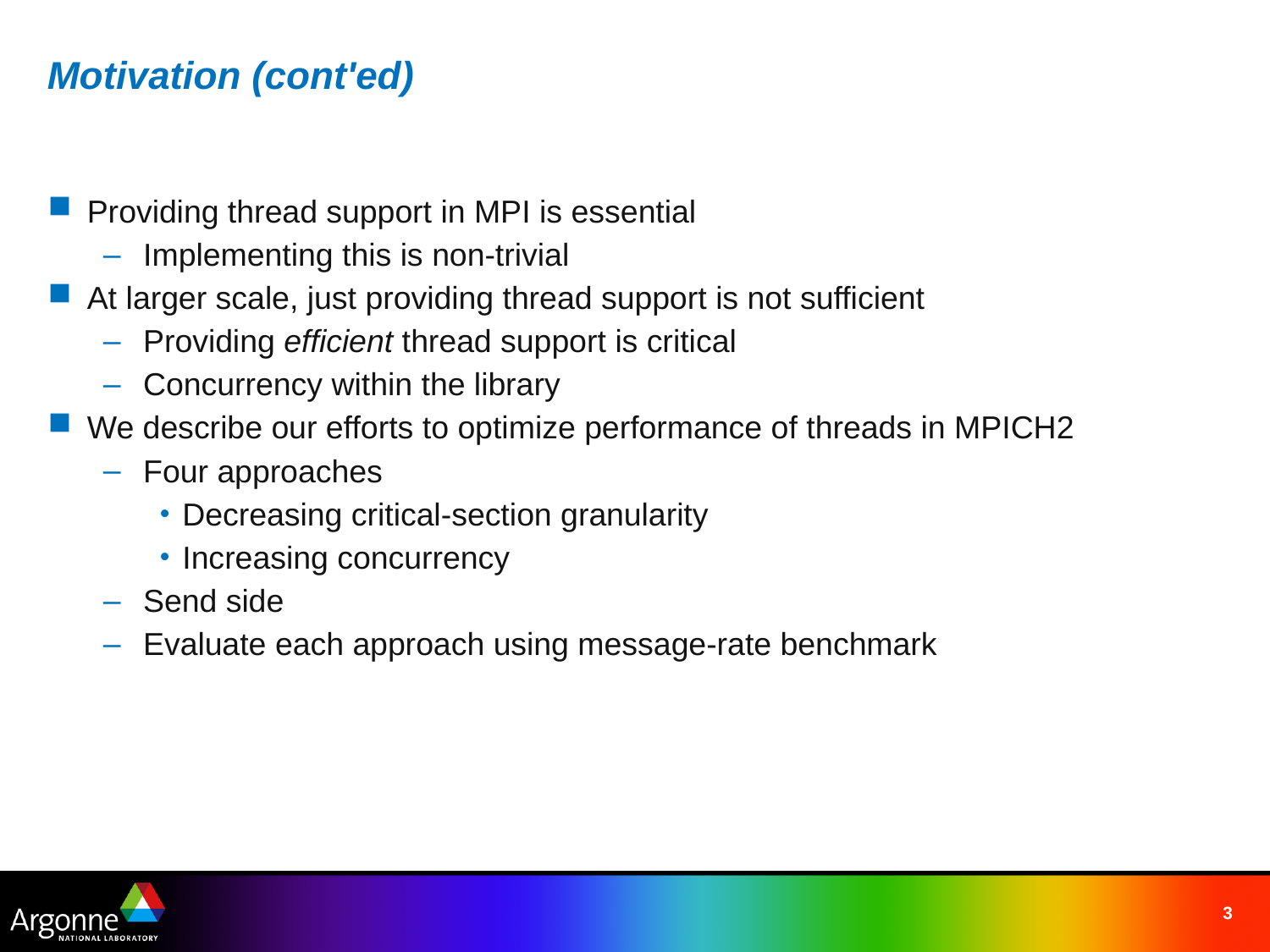

Motivation (cont'ed)‏
Providing thread support in MPI is essential
Implementing this is non-trivial
At larger scale, just providing thread support is not sufficient
Providing efficient thread support is critical
Concurrency within the library
We describe our efforts to optimize performance of threads in MPICH2
Four approaches
Decreasing critical-section granularity
Increasing concurrency
Send side
Evaluate each approach using message-rate benchmark
3